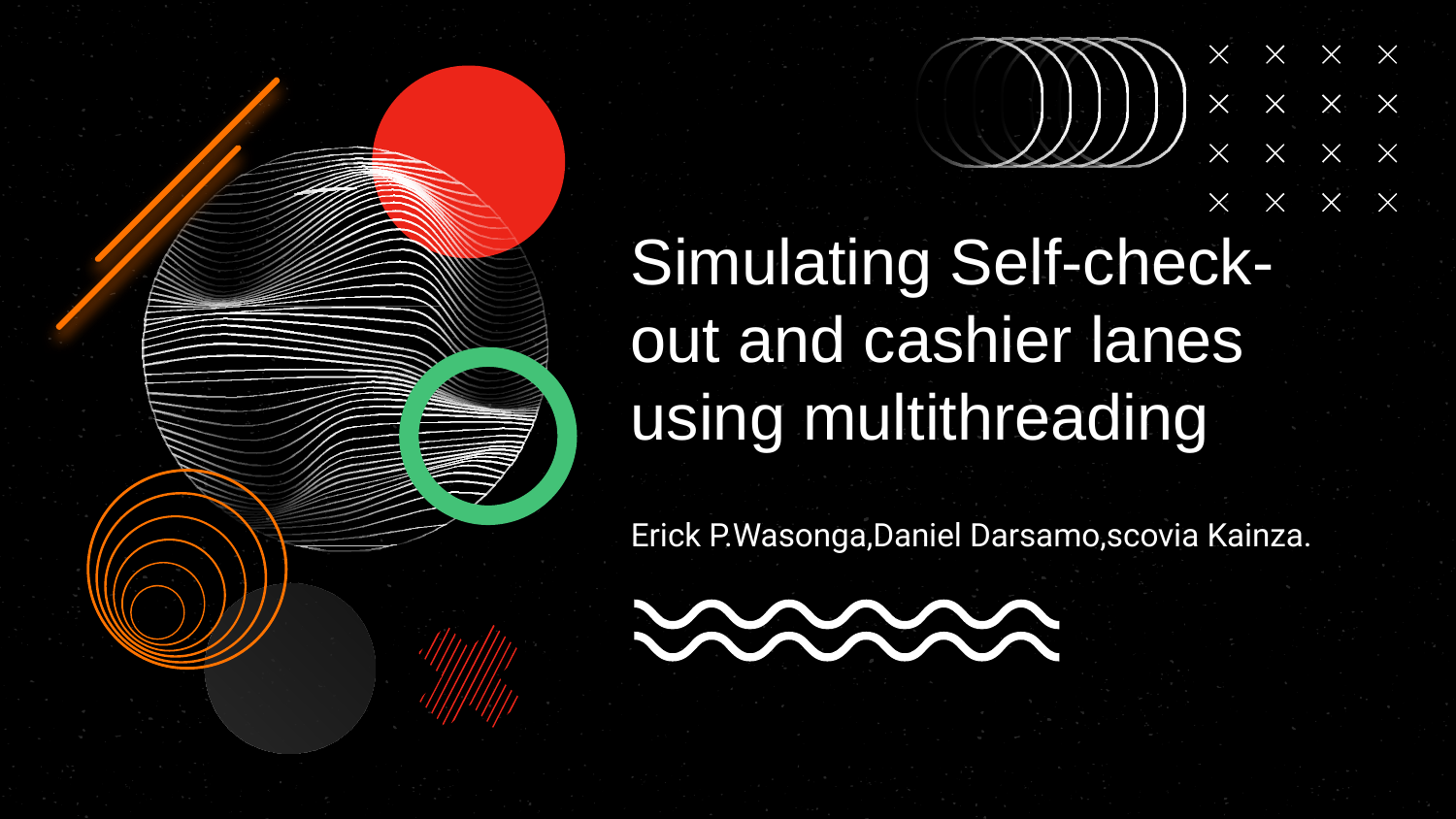

# Simulating Self-check-out and cashier lanes using multithreading

Erick P.Wasonga,Daniel Darsamo,scovia Kainza.